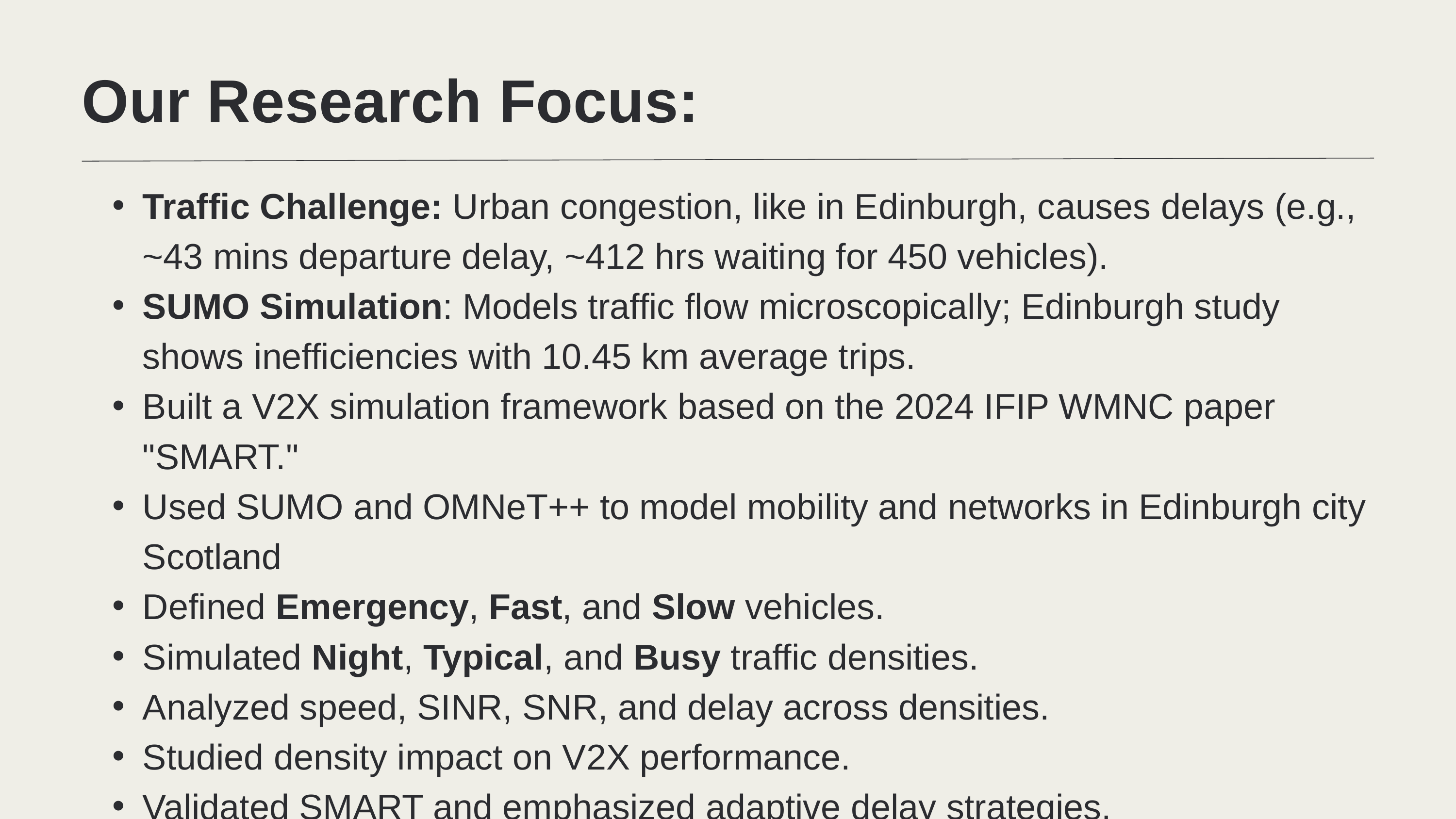

Our Research Focus:

Traffic Challenge: Urban congestion, like in Edinburgh, causes delays (e.g., ~43 mins departure delay, ~412 hrs waiting for 450 vehicles).
SUMO Simulation: Models traffic flow microscopically; Edinburgh study shows inefficiencies with 10.45 km average trips.
Built a V2X simulation framework based on the 2024 IFIP WMNC paper "SMART."
Used SUMO and OMNeT++ to model mobility and networks in Edinburgh city Scotland
Defined Emergency, Fast, and Slow vehicles.
Simulated Night, Typical, and Busy traffic densities.
Analyzed speed, SINR, SNR, and delay across densities.
Studied density impact on V2X performance.
Validated SMART and emphasized adaptive delay strategies.